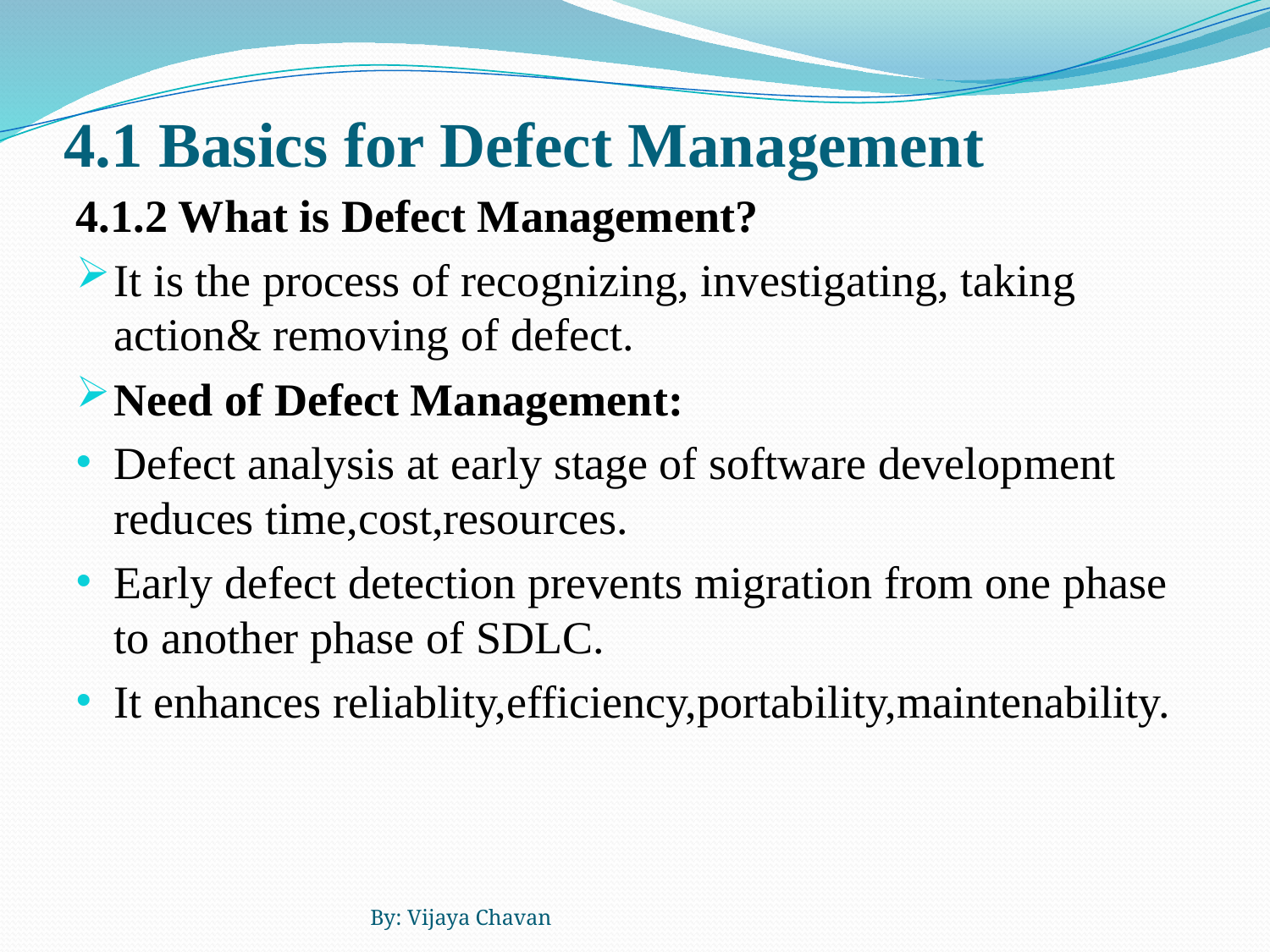

# 4.1 Basics for Defect Management
4.1.2 What is Defect Management?
It is the process of recognizing, investigating, taking action& removing of defect.
Need of Defect Management:
Defect analysis at early stage of software development reduces time,cost,resources.
Early defect detection prevents migration from one phase to another phase of SDLC.
It enhances reliablity,efficiency,portability,maintenability.

By: Vijaya Chavan